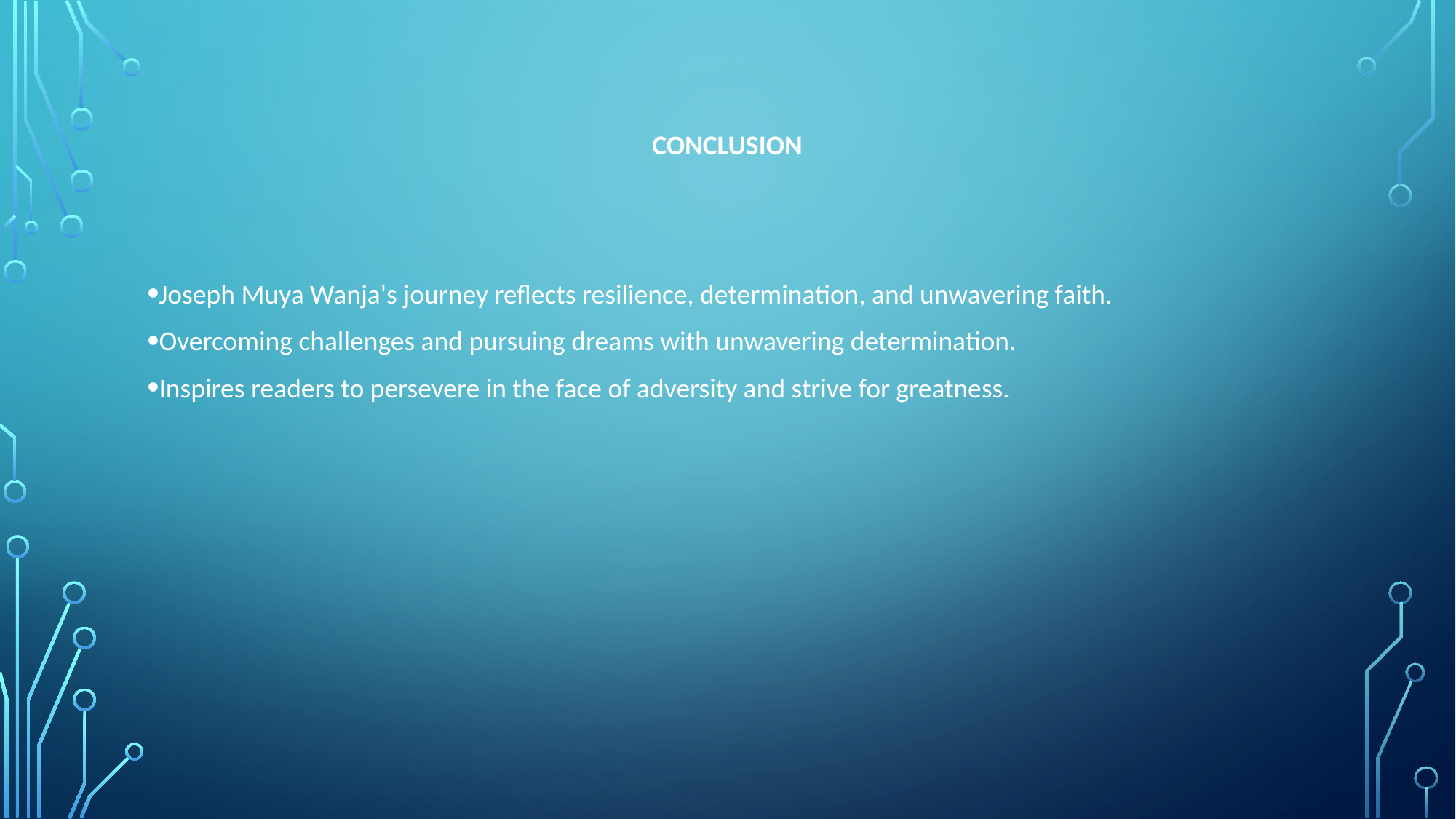

# Conclusion
Joseph Muya Wanja's journey reflects resilience, determination, and unwavering faith.
Overcoming challenges and pursuing dreams with unwavering determination.
Inspires readers to persevere in the face of adversity and strive for greatness.